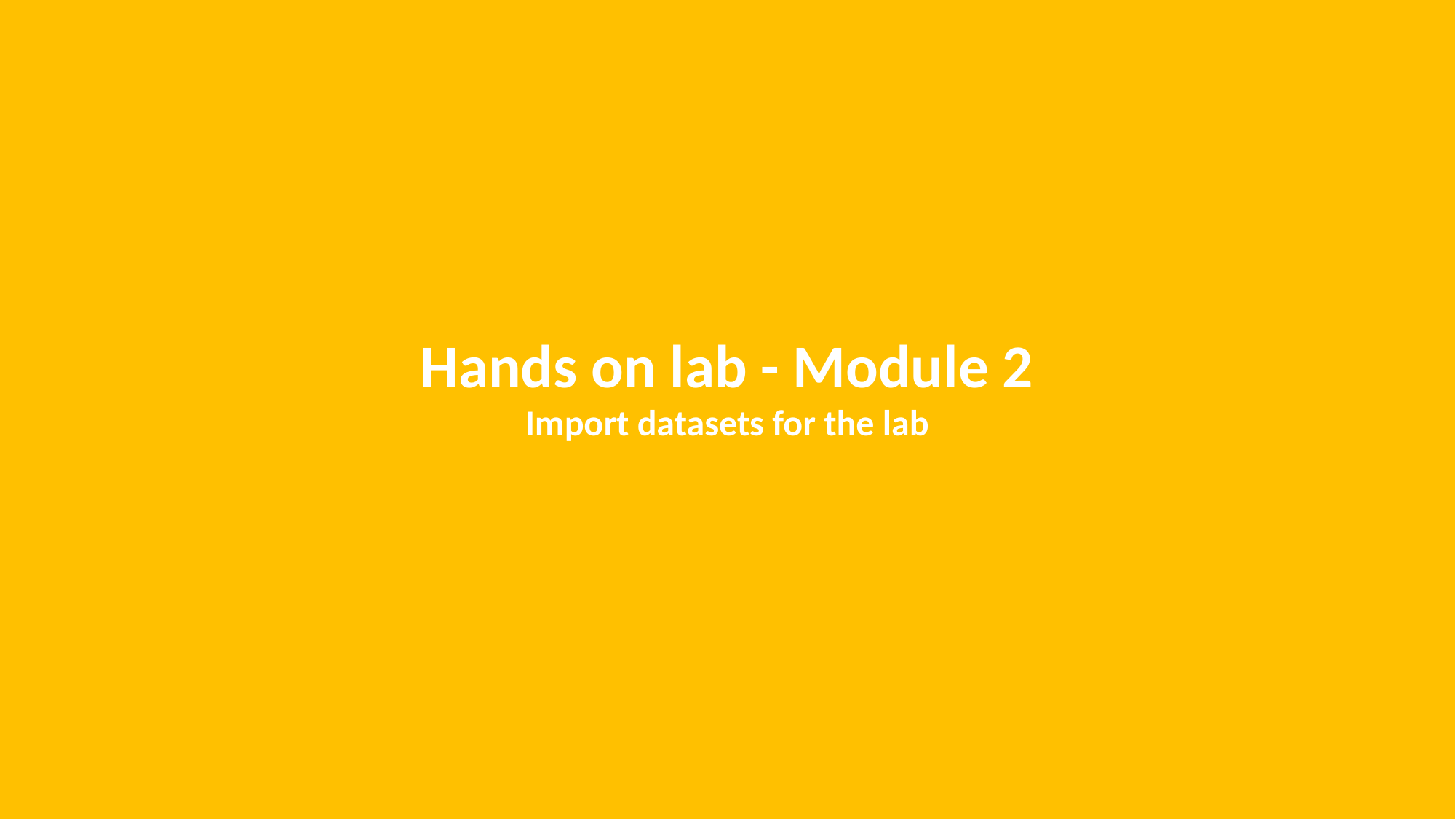

Hands on lab - Module 2
Import datasets for the lab